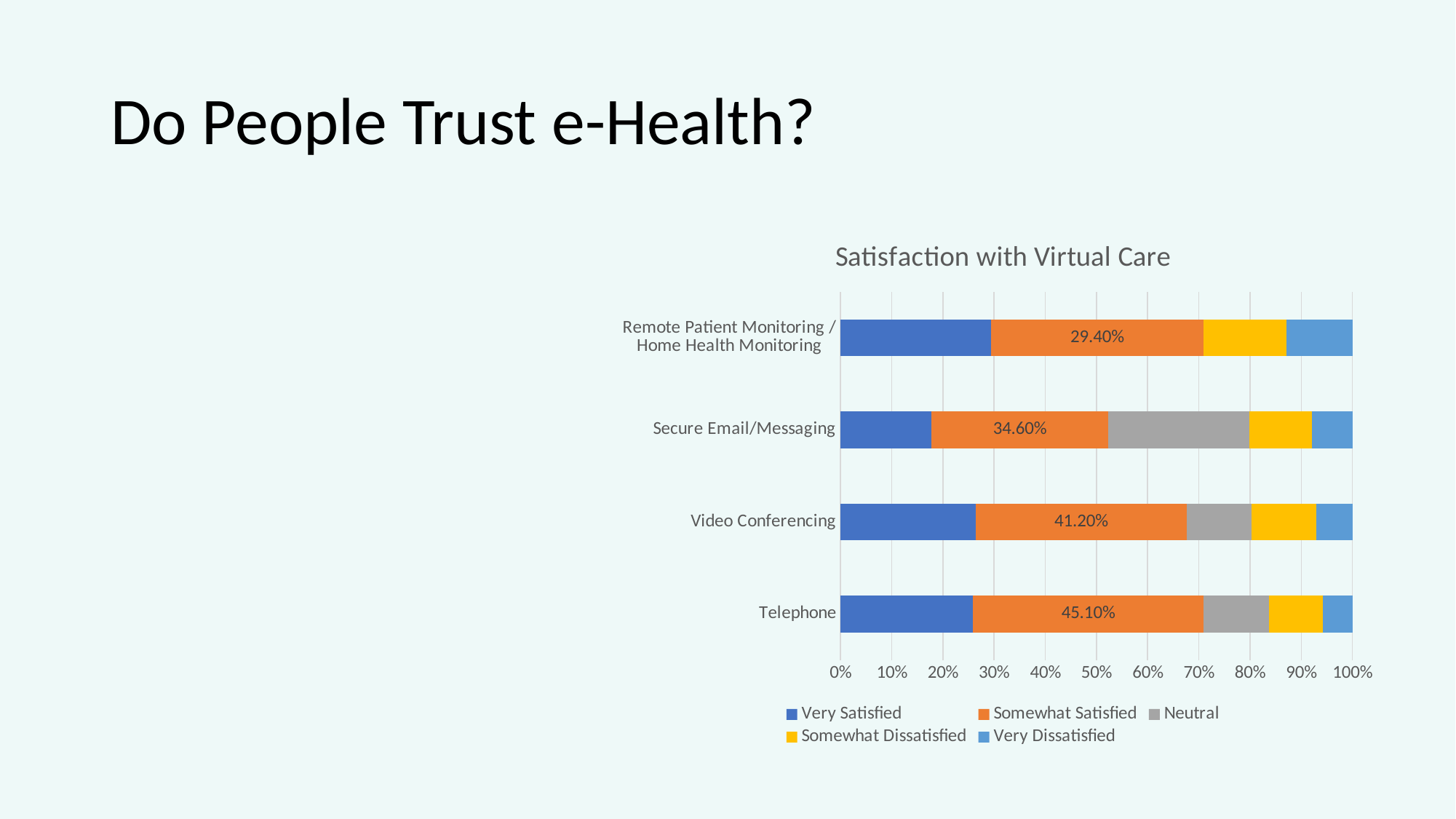

# Do People Trust e-Health?

### Chart: Satisfaction with Virtual Care

| Category | Very Satisfied | Somewhat Satisfied | Neutral | Somewhat Dissatisfied | Very Dissatisfied |
|---|---|---|---|---|---|
| Telephone | 0.259 | 0.451 | 0.128 | 0.105 | 0.058 |
| Video Conferencing | 0.264 | 0.412 | 0.127 | 0.126 | 0.071 |
| Secure Email/Messaging | 0.177 | 0.346 | 0.276 | 0.122 | 0.079 |
| Remote Patient Monitoring / Home Health Monitoring | 0.209 | 0.294 | 0.0 | 0.115 | 0.092 |